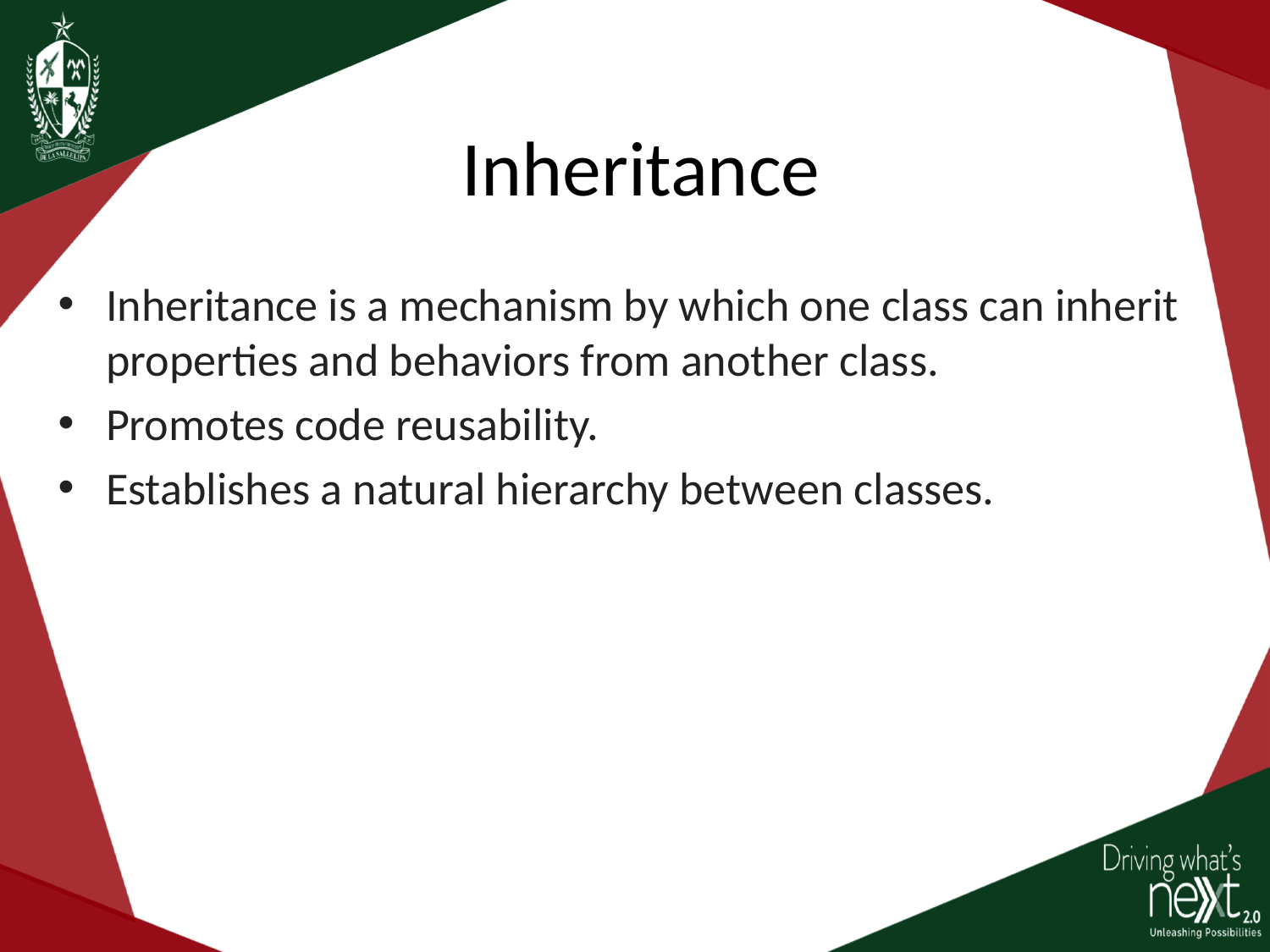

# Inheritance
Inheritance is a mechanism by which one class can inherit properties and behaviors from another class.
Promotes code reusability.
Establishes a natural hierarchy between classes.